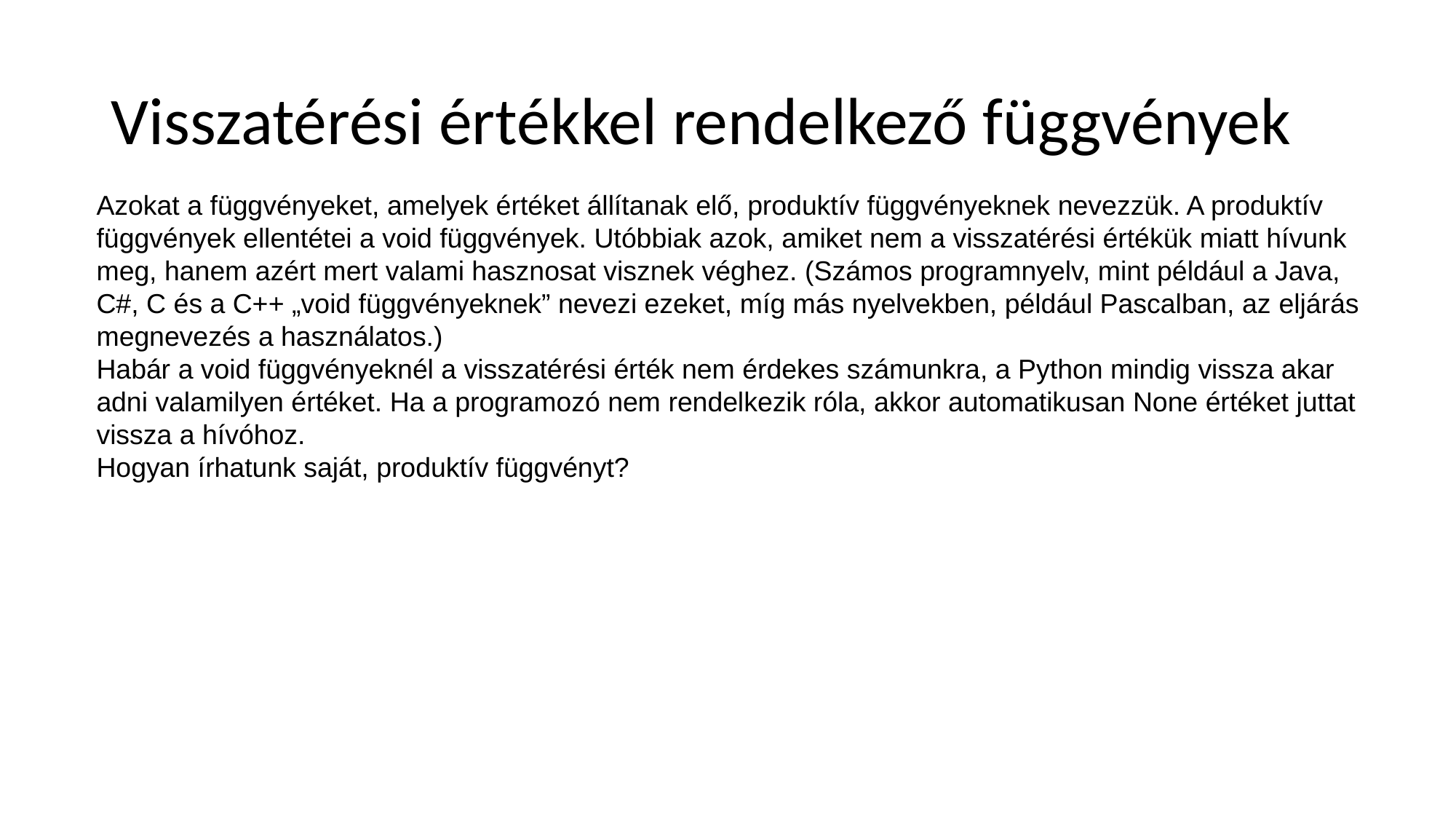

# Visszatérési értékkel rendelkező függvények
Azokat a függvényeket, amelyek értéket állítanak elő, produktív függvényeknek nevezzük. A produktív függvények ellentétei a void függvények. Utóbbiak azok, amiket nem a visszatérési értékük miatt hívunk
meg, hanem azért mert valami hasznosat visznek véghez. (Számos programnyelv, mint például a Java, C#, C és a C++ „void függvényeknek” nevezi ezeket, míg más nyelvekben, például Pascalban, az eljárás megnevezés a használatos.)
Habár a void függvényeknél a visszatérési érték nem érdekes számunkra, a Python mindig vissza akar adni valamilyen értéket. Ha a programozó nem rendelkezik róla, akkor automatikusan None értéket juttat vissza a hívóhoz.
Hogyan írhatunk saját, produktív függvényt?